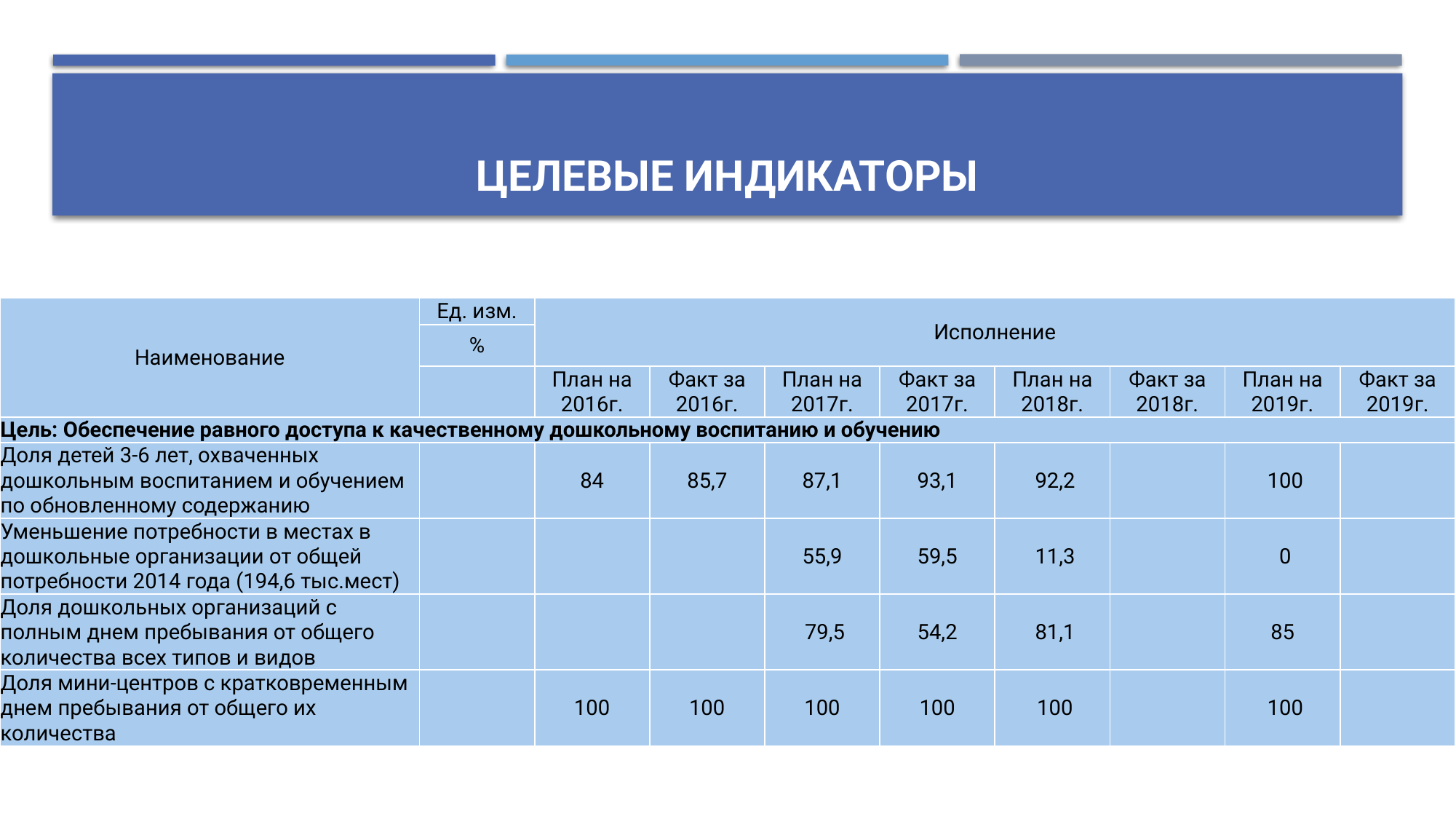

# Целевые индикаторы
| Наименование | Ед. изм. | Исполнение |  |  |  |  |  |  |  |
| --- | --- | --- | --- | --- | --- | --- | --- | --- | --- |
|  | % |  |  |  |  |  |  |  |  |
|  |  | План на 2016г. | Факт за 2016г. | План на 2017г. | Факт за 2017г. | План на 2018г. | Факт за 2018г. | План на 2019г. | Факт за 2019г. |
| Цель: Обеспечение равного доступа к качественному дошкольному воспитанию и обучению |  |  |  |  |  |  |  |  |  |
| Доля детей 3-6 лет, охваченных дошкольным воспитанием и обучением по обновленному содержанию |  | 84 | 85,7 | 87,1 | 93,1 | 92,2 |  | 100 |  |
| Уменьшение потребности в местах в дошкольные организации от общей потребности 2014 года (194,6 тыс.мест) |  |  |  | 55,9 | 59,5 | 11,3 |  | 0 |  |
| Доля дошкольных организаций с полным днем пребывания от общего количества всех типов и видов |  |  |  | 79,5 | 54,2 | 81,1 |  | 85 |  |
| Доля мини-центров с кратковременным днем пребывания от общего их количества |  | 100 | 100 | 100 | 100 | 100 |  | 100 |  |